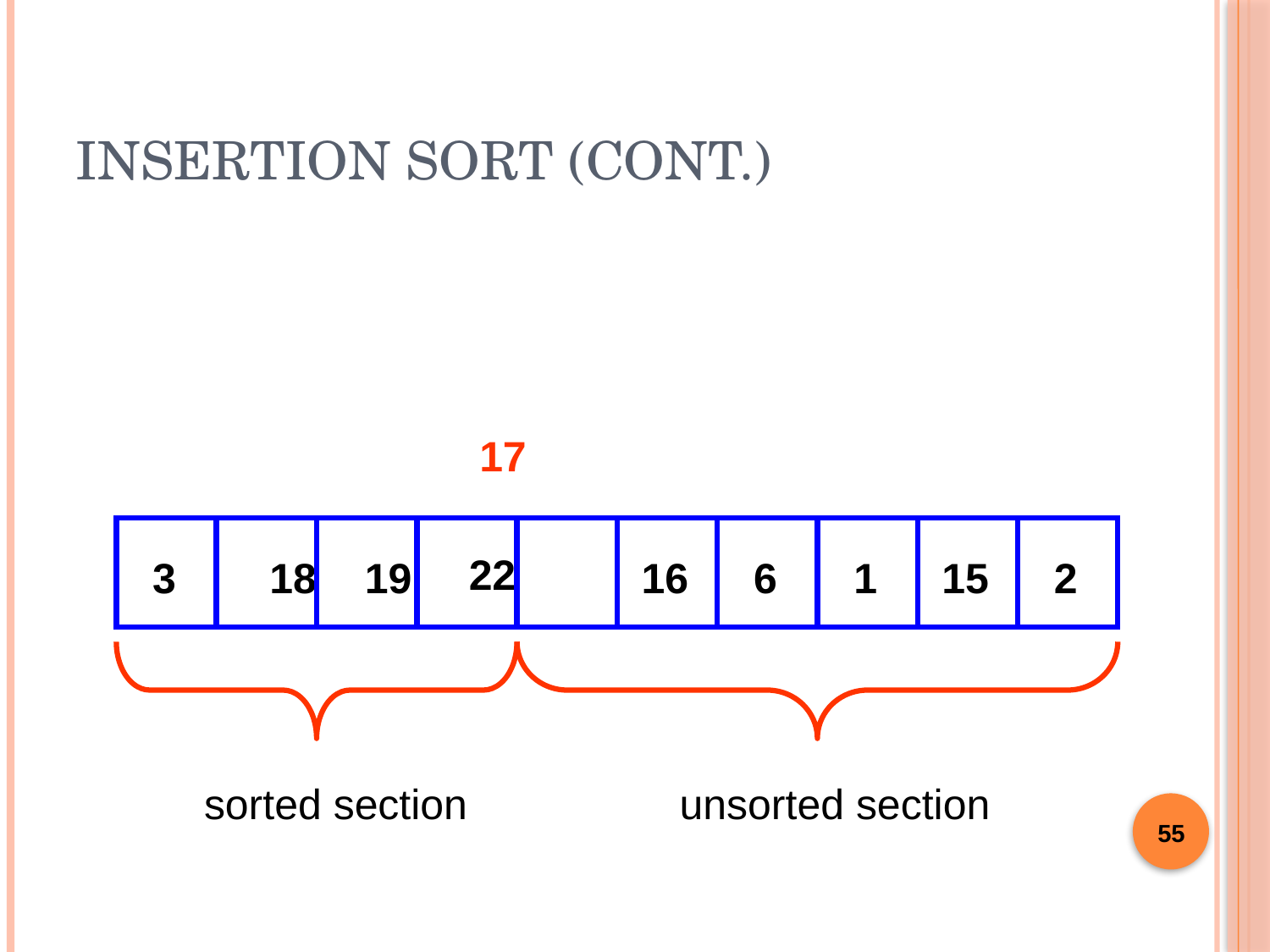

# Insertion Sort (cont.)

 17

 22
  3
 18
 19
 16
  6
  1
 15
  2
sorted section
unsorted section
55